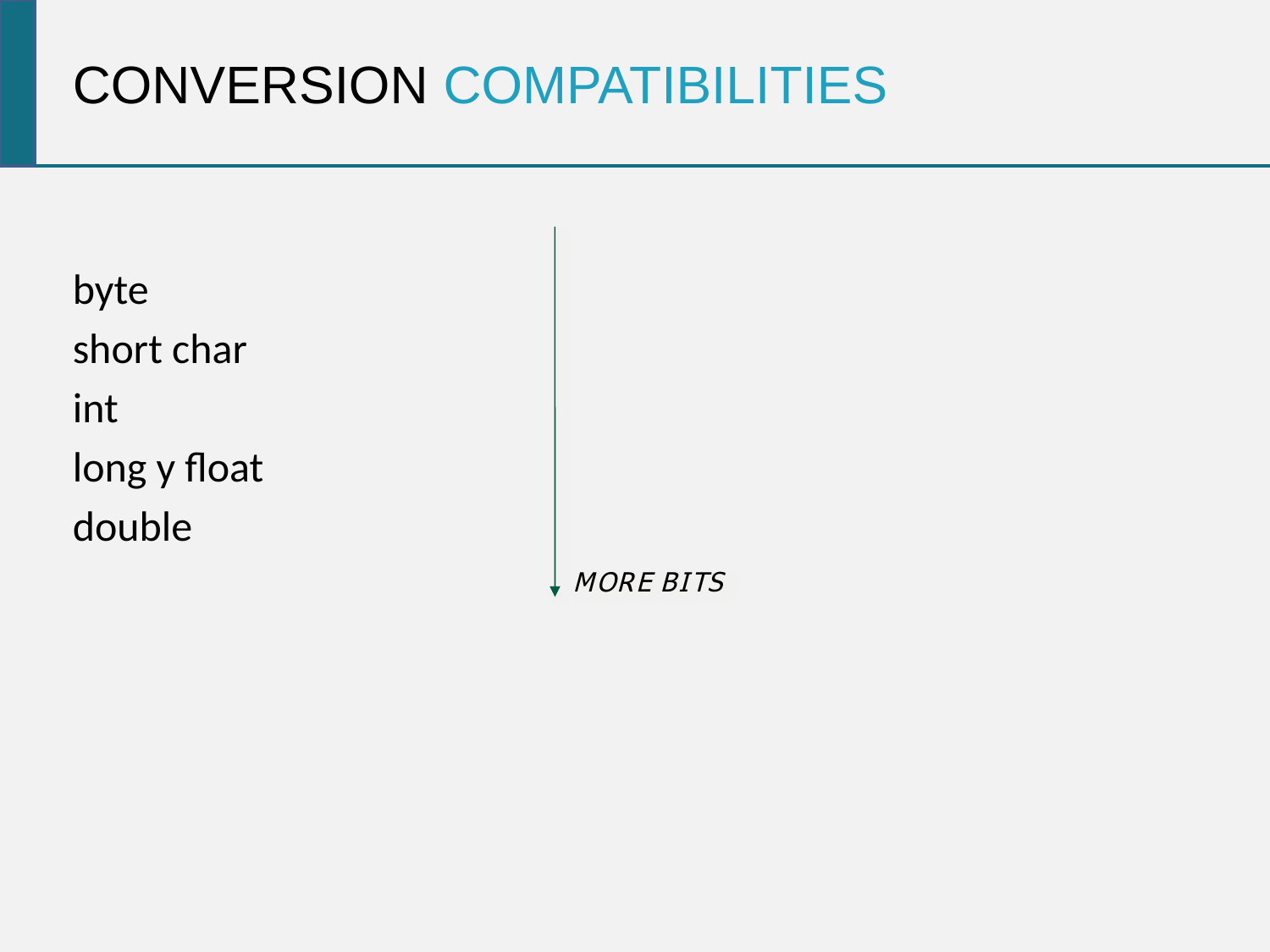

conversion compatibilities

byte
short char
int
long y float
double

MORE BITS